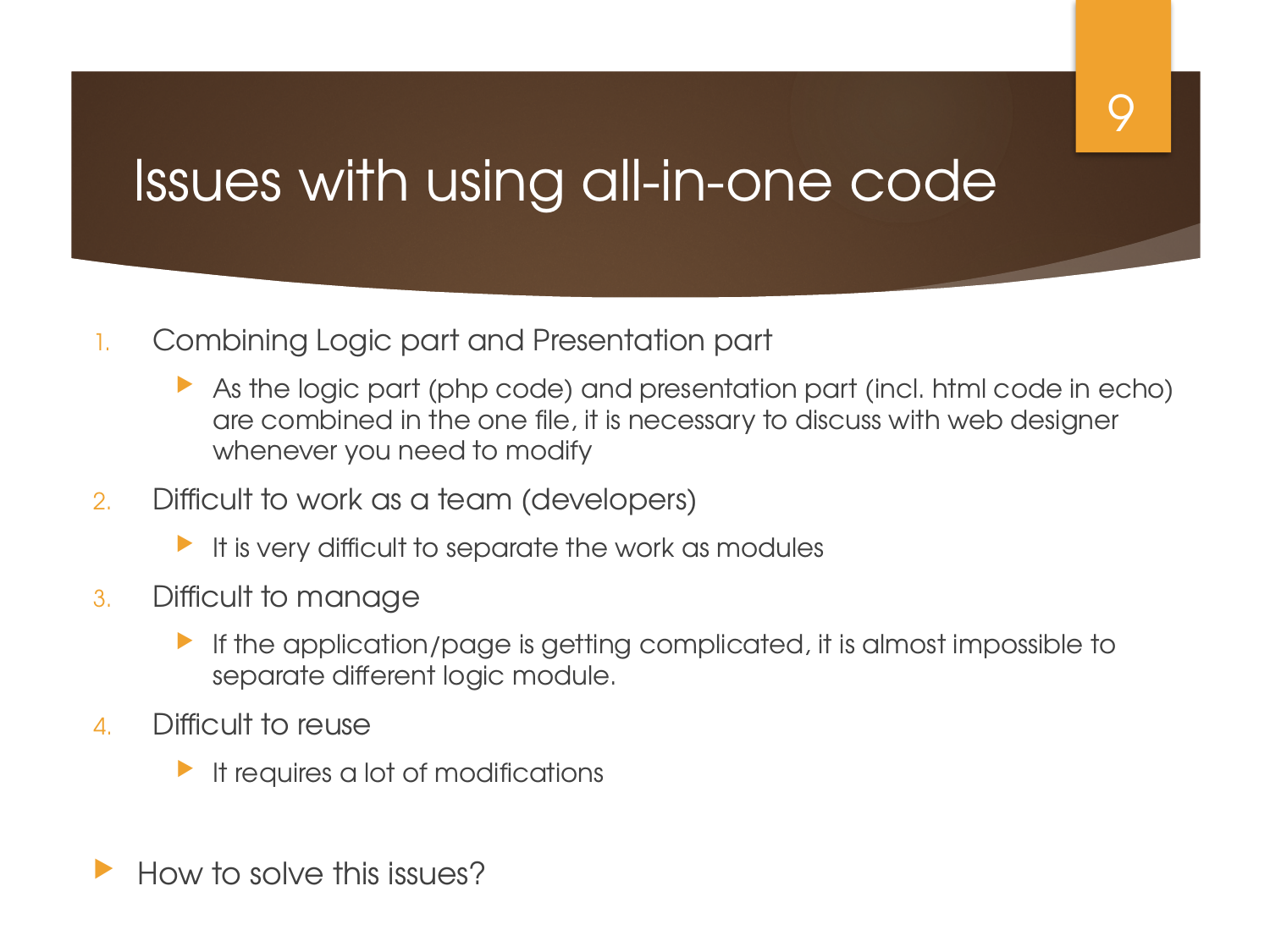

9
# Issues with using all-in-one code
Combining Logic part and Presentation part
As the logic part (php code) and presentation part (incl. html code in echo) are combined in the one file, it is necessary to discuss with web designer whenever you need to modify
Difficult to work as a team (developers)
It is very difficult to separate the work as modules
Difficult to manage
If the application/page is getting complicated, it is almost impossible to separate different logic module.
Difficult to reuse
It requires a lot of modifications

How to solve this issues?